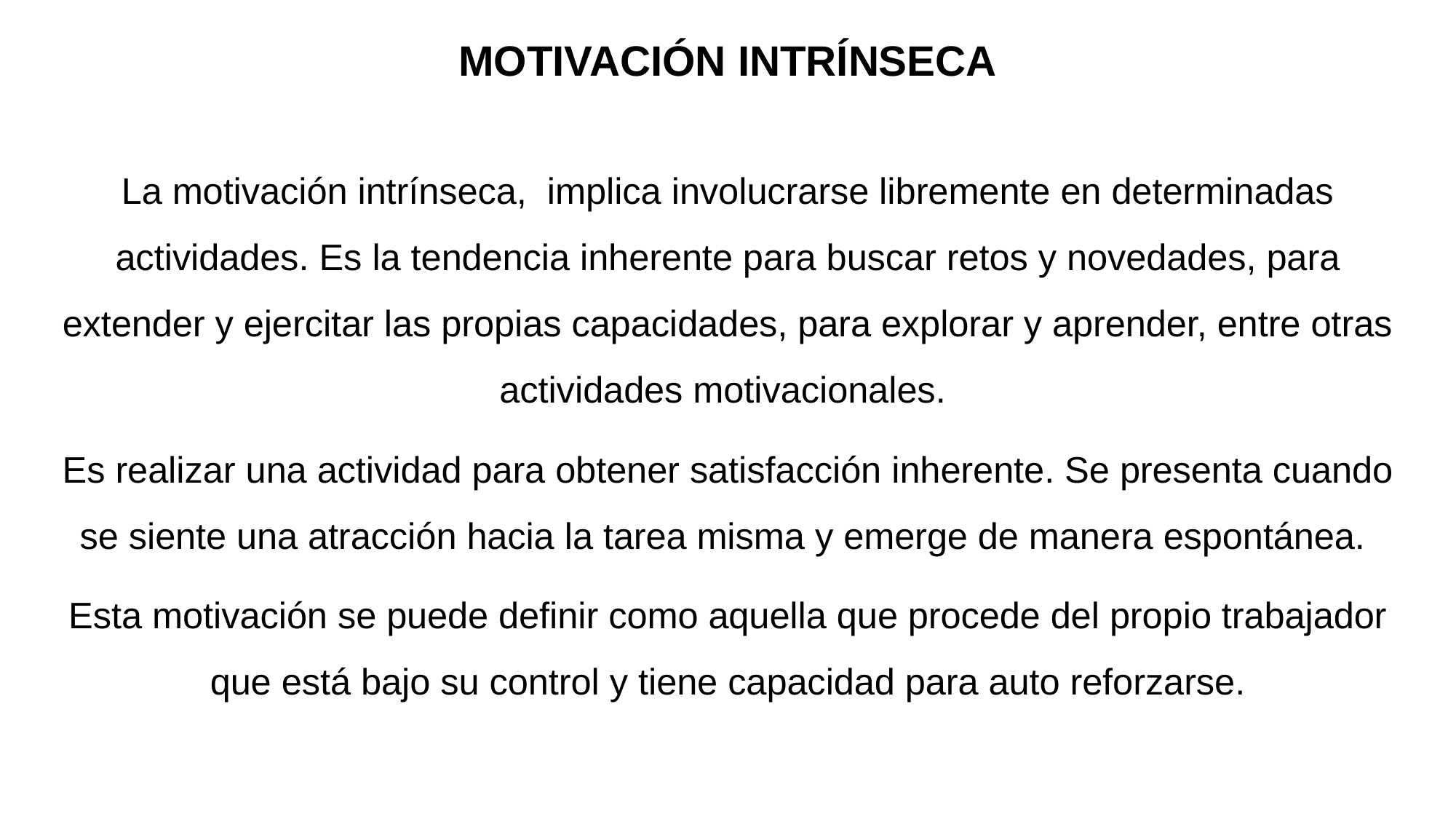

# MOTIVACIÓN INTRÍNSECA
La motivación intrínseca,  implica involucrarse libremente en determinadas actividades. Es la tendencia inherente para buscar retos y novedades, para extender y ejercitar las propias capacidades, para explorar y aprender, entre otras actividades motivacionales.
Es realizar una actividad para obtener satisfacción inherente. Se presenta cuando se siente una atracción hacia la tarea misma y emerge de manera espontánea.
Esta motivación se puede definir como aquella que procede del propio trabajador que está bajo su control y tiene capacidad para auto reforzarse.